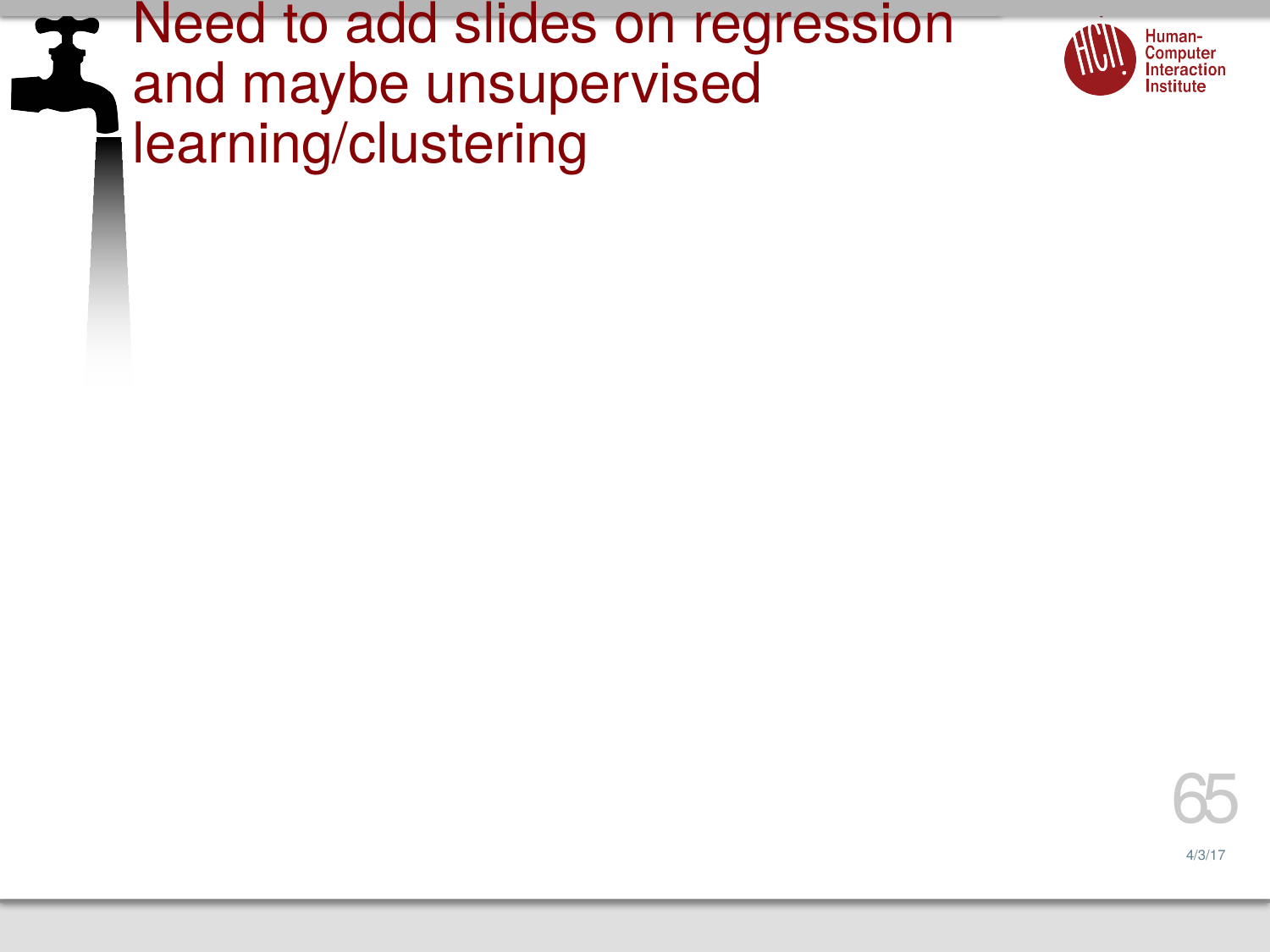

# Need to add slides on regression and maybe unsupervised learning/clustering

65
4/3/17